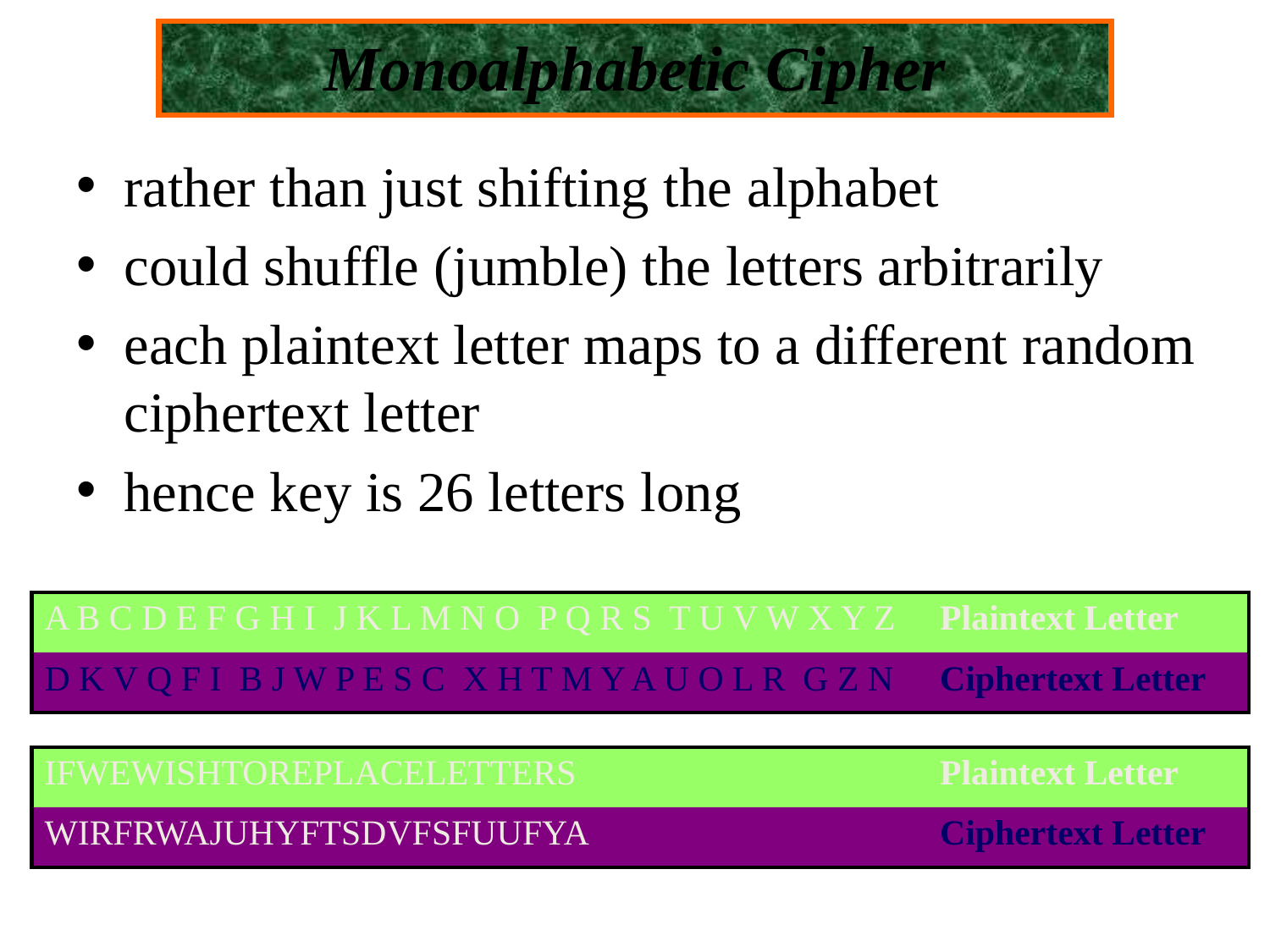

# Monoalphabetic Cipher
rather than just shifting the alphabet
could shuffle (jumble) the letters arbitrarily
each plaintext letter maps to a different random ciphertext letter
hence key is 26 letters long
| A B C D E F G H I J K L M N O P Q R S T U V W X Y Z | Plaintext Letter |
| --- | --- |
| D K V Q F I B J W P E S C X H T M Y A U O L R G Z N | Ciphertext Letter |
| IFWEWISHTOREPLACELETTERS | Plaintext Letter |
| --- | --- |
| WIRFRWAJUHYFTSDVFSFUUFYA | Ciphertext Letter |